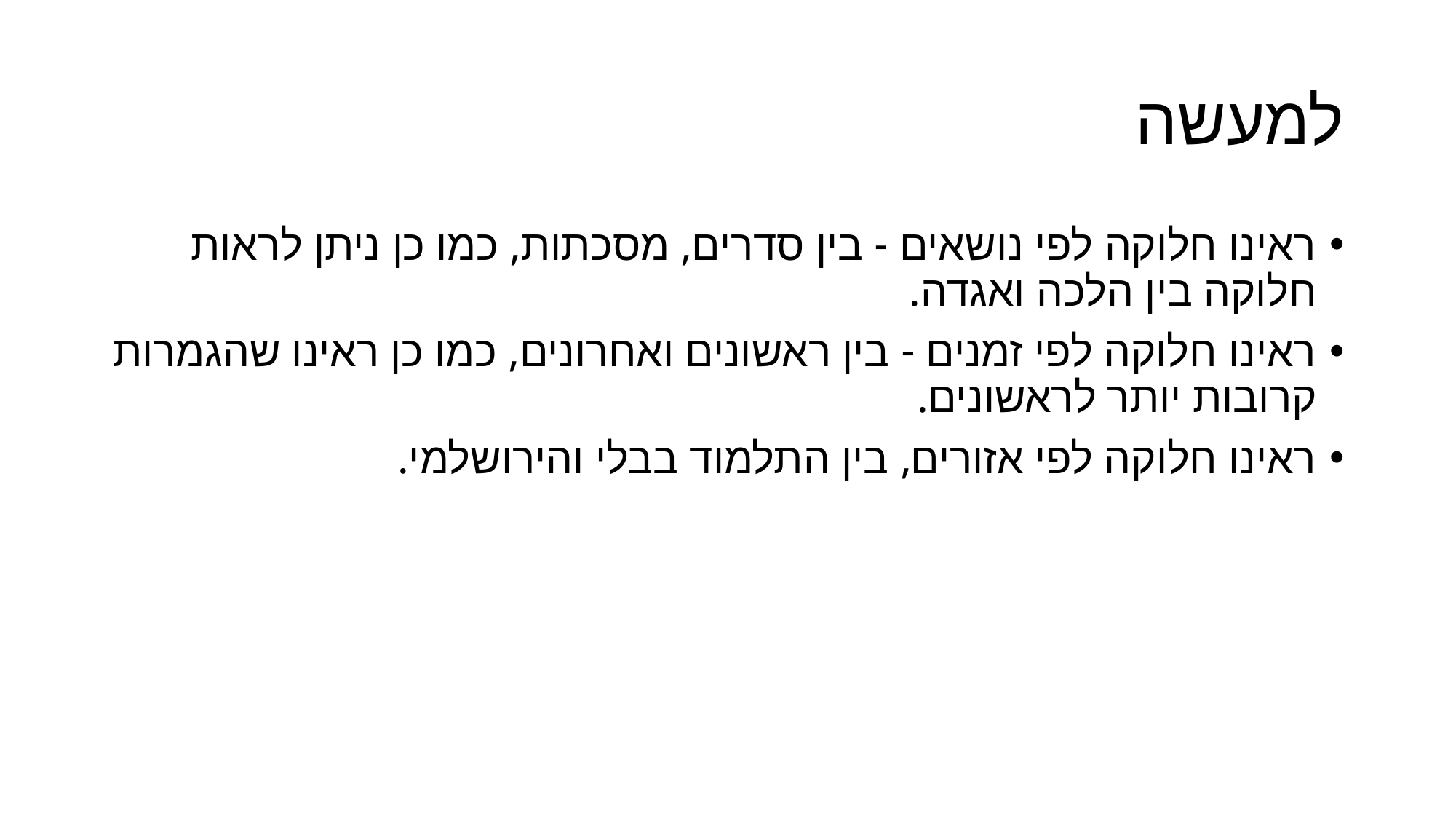

# למעשה
ראינו חלוקה לפי נושאים - בין סדרים, מסכתות, כמו כן ניתן לראות חלוקה בין הלכה ואגדה.
ראינו חלוקה לפי זמנים - בין ראשונים ואחרונים, כמו כן ראינו שהגמרות קרובות יותר לראשונים.
ראינו חלוקה לפי אזורים, בין התלמוד בבלי והירושלמי.